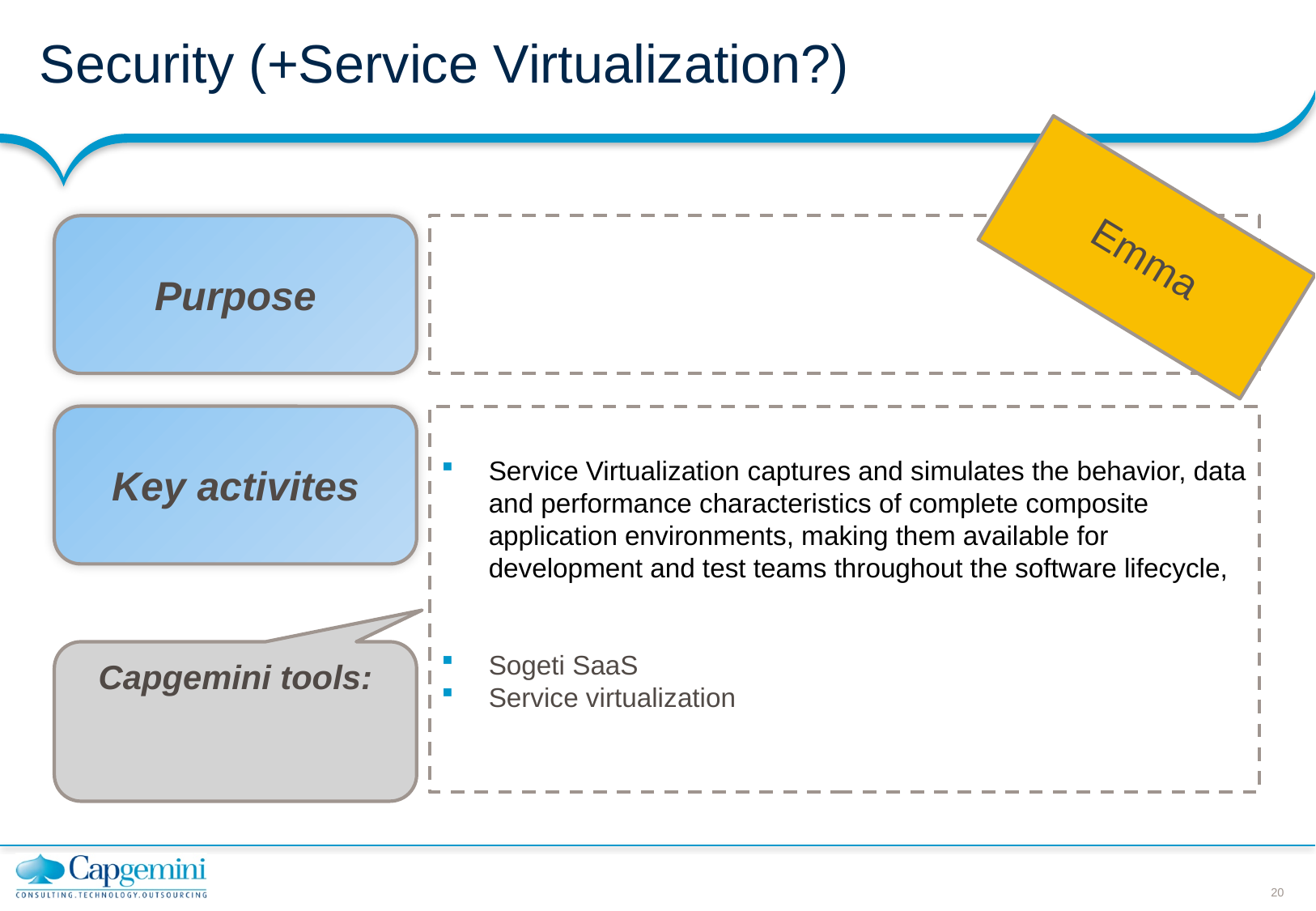

# Security (+Service Virtualization?)
Emma
Purpose

Key activites
Service Virtualization captures and simulates the behavior, data and performance characteristics of complete composite application environments, making them available for development and test teams throughout the software lifecycle,

Sogeti SaaS
Service virtualization

Capgemini tools: